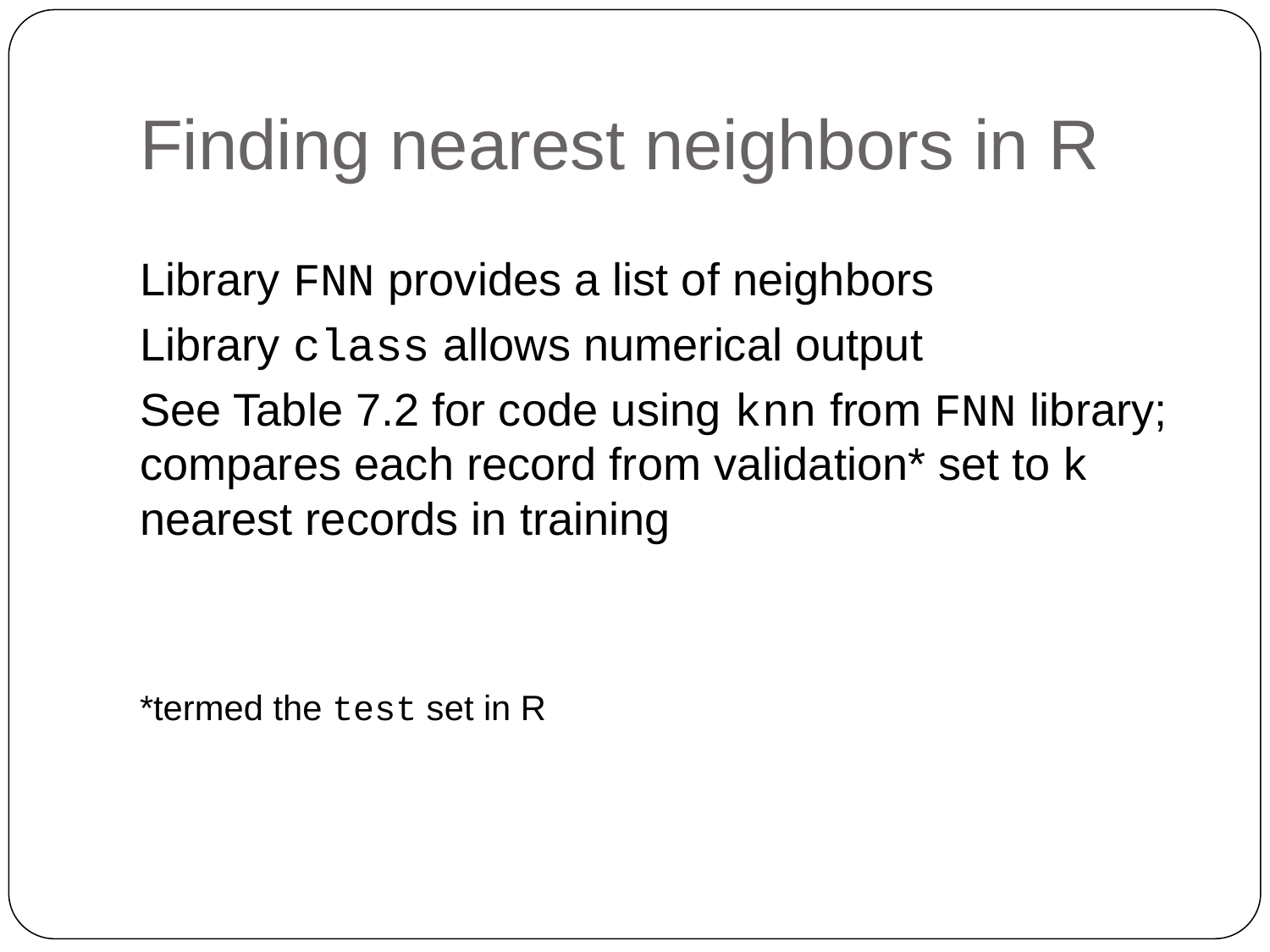

# Finding nearest neighbors in R
Library FNN provides a list of neighbors
Library class allows numerical output
See Table 7.2 for code using knn from FNN library; compares each record from validation* set to k nearest records in training

*termed the test set in R